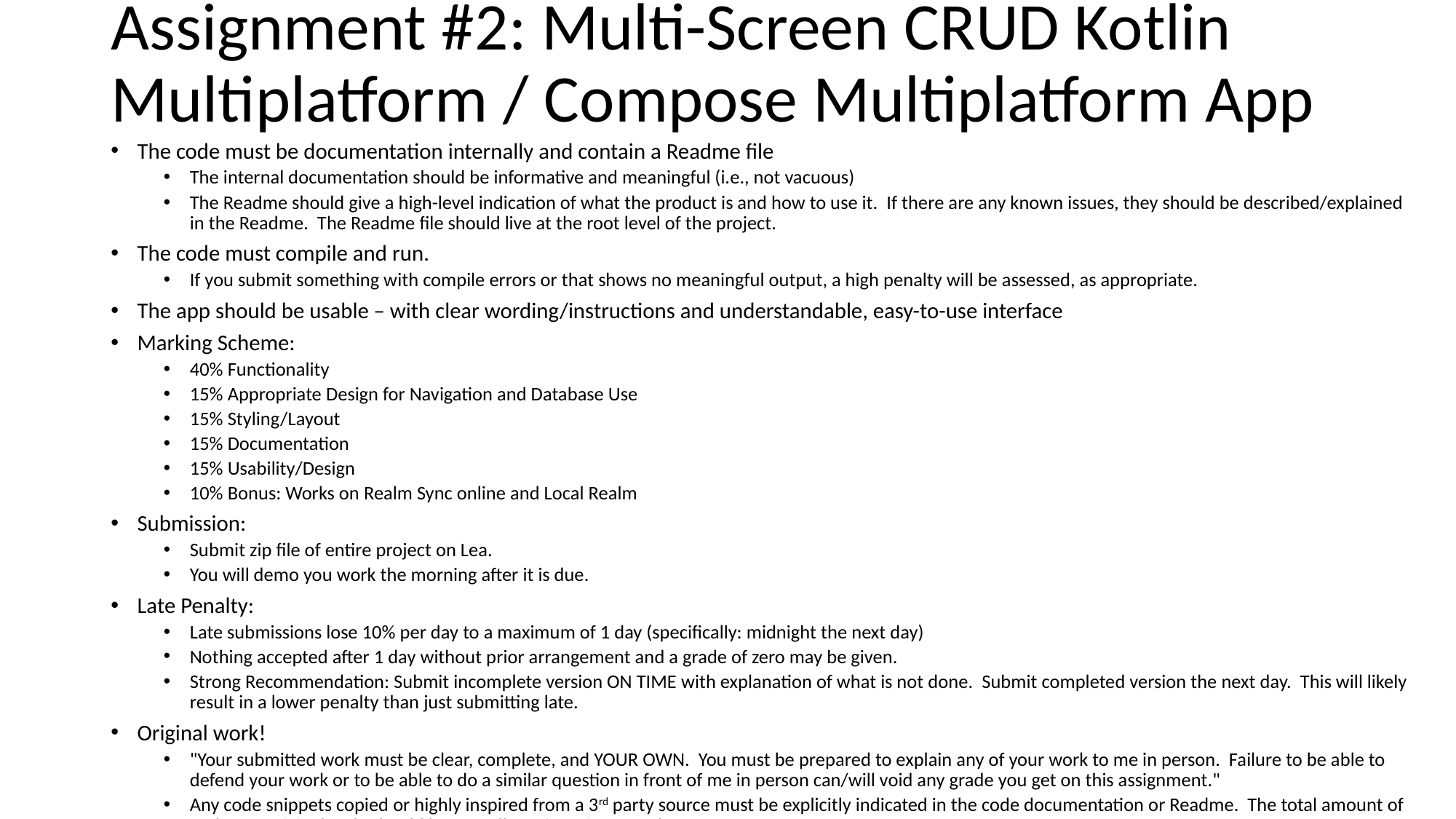

# Assignment #2: Multi-Screen CRUD Kotlin Multiplatform / Compose Multiplatform App
The code must be documentation internally and contain a Readme file
The internal documentation should be informative and meaningful (i.e., not vacuous)
The Readme should give a high-level indication of what the product is and how to use it.  If there are any known issues, they should be described/explained in the Readme.  The Readme file should live at the root level of the project.
The code must compile and run.
If you submit something with compile errors or that shows no meaningful output, a high penalty will be assessed, as appropriate.
The app should be usable – with clear wording/instructions and understandable, easy-to-use interface
Marking Scheme:
40% Functionality
15% Appropriate Design for Navigation and Database Use
15% Styling/Layout
15% Documentation
15% Usability/Design
10% Bonus: Works on Realm Sync online and Local Realm
Submission:
Submit zip file of entire project on Lea.
You will demo you work the morning after it is due.
Late Penalty:
Late submissions lose 10% per day to a maximum of 1 day (specifically: midnight the next day)
Nothing accepted after 1 day without prior arrangement and a grade of zero may be given.
Strong Recommendation: Submit incomplete version ON TIME with explanation of what is not done.  Submit completed version the next day.  This will likely result in a lower penalty than just submitting late.
Original work!
"Your submitted work must be clear, complete, and YOUR OWN.  You must be prepared to explain any of your work to me in person.  Failure to be able to defend your work or to be able to do a similar question in front of me in person can/will void any grade you get on this assignment."
Any code snippets copied or highly inspired from a 3rd party source must be explicitly indicated in the code documentation or Readme.  The total amount of such non-original code should be a small portion of your code.